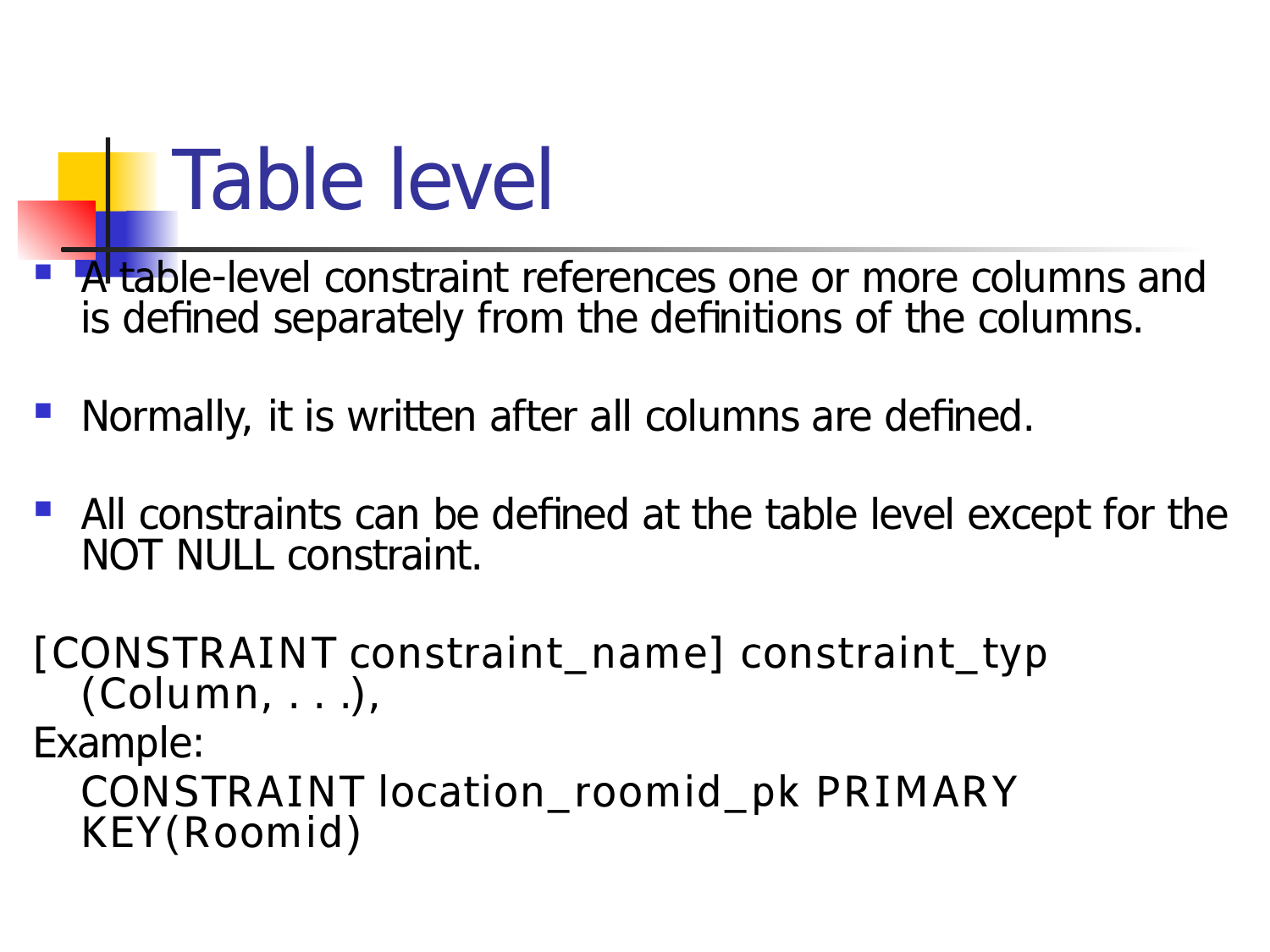

# Table level
A table-level constraint references one or more columns and is defined separately from the definitions of the columns.

Normally, it is written after all columns are defined.

All constraints can be defined at the table level except for the NOT NULL constraint.

[CONSTRAINT constraint_name] constraint_typ (Column, . . .),
Example:
	CONSTRAINT location_roomid_pk PRIMARY KEY(Roomid)